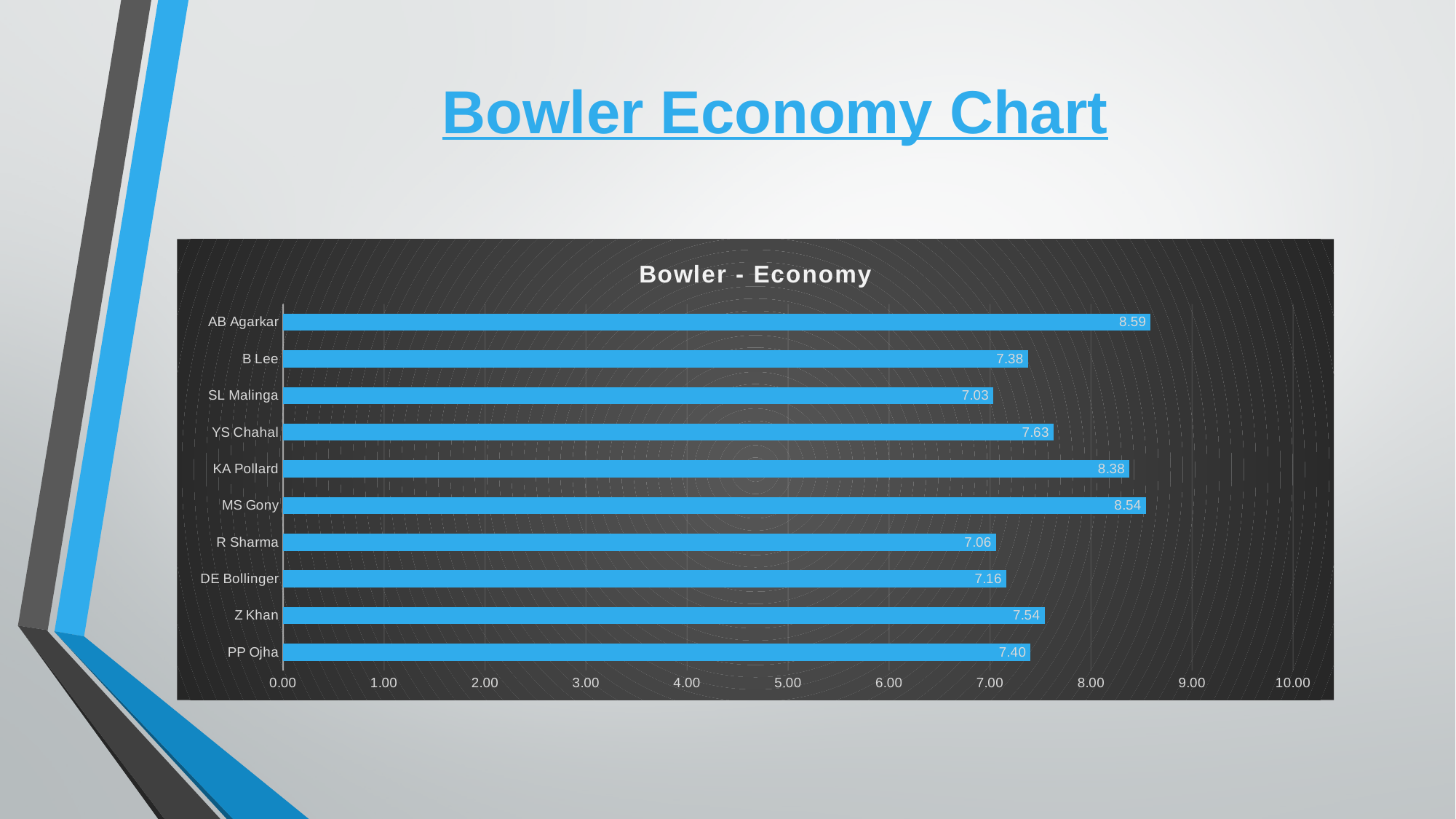

# Bowler Economy Chart

### Chart: Bowler - Economy

| Category | economy |
|---|---|
| PP Ojha | 7.40051413881748 |
| Z Khan | 7.53954305799648 |
| DE Bollinger | 7.16 |
| R Sharma | 7.05882352941176 |
| MS Gony | 8.5427027027027 |
| KA Pollard | 8.38048090523338 |
| YS Chahal | 7.62888482632541 |
| SL Malinga | 7.0329522528581 |
| B Lee | 7.37554585152838 |
| AB Agarkar | 8.59024390243902 |